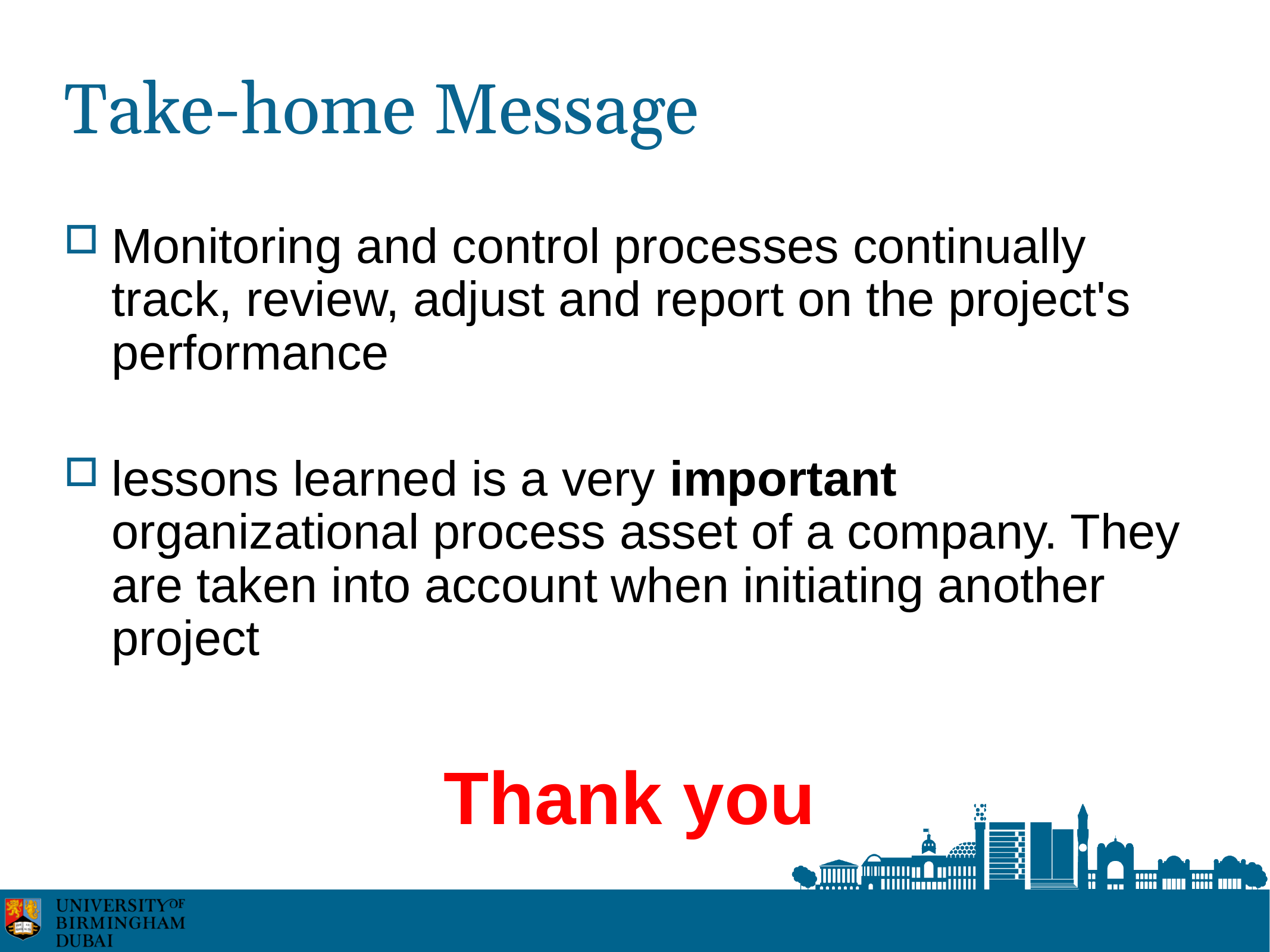

# Take-home Message
Monitoring and control processes continually track, review, adjust and report on the project's performance

lessons learned is a very important organizational process asset of a company. They are taken into account when initiating another project

Thank you